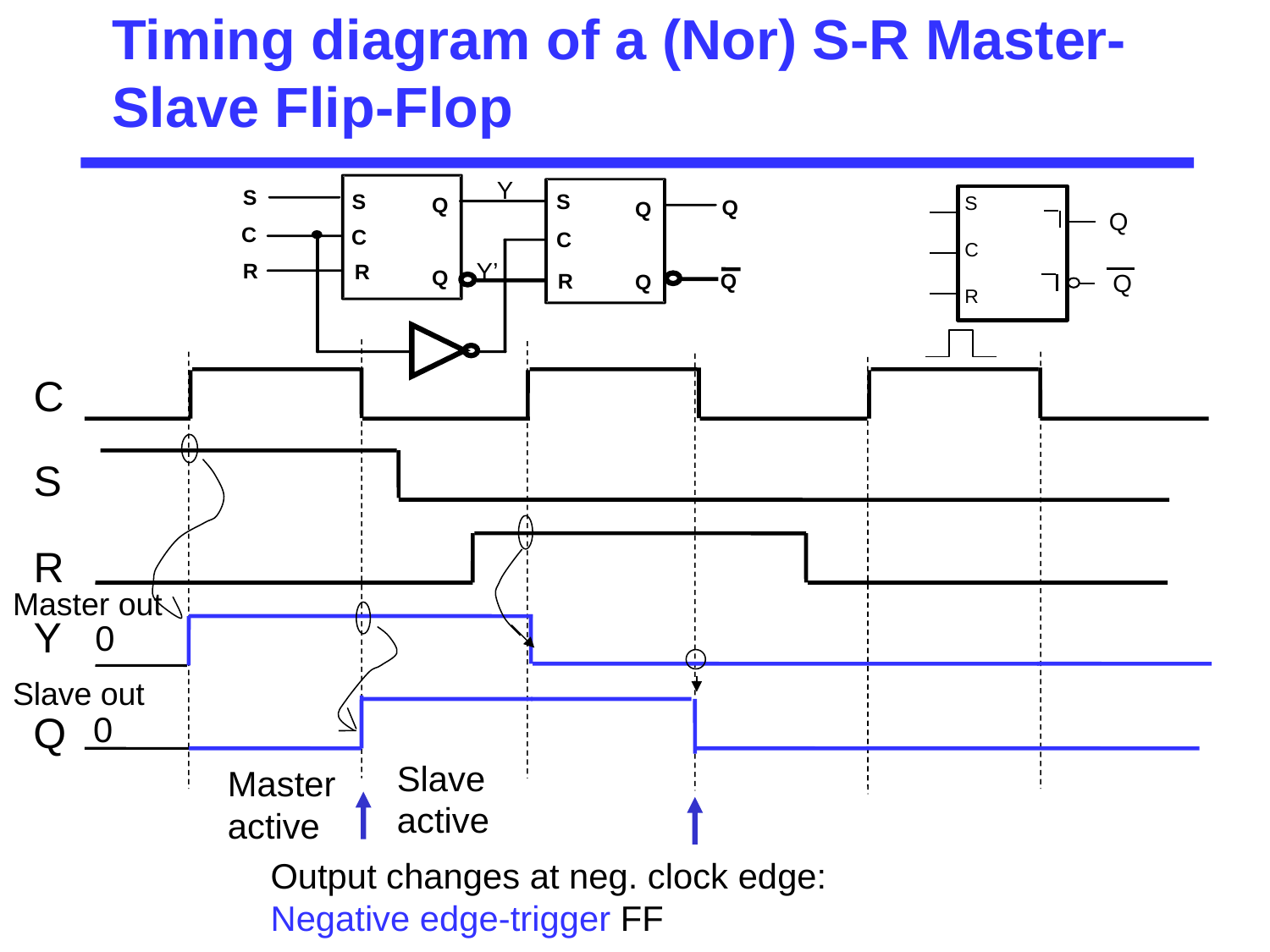

# Timing diagram of a (Nor) S-R Master-Slave Flip-Flop
Y

S
S
Q

C
C

Y’
R
R
Q

S
Q
Q

C
R
Q

Q

S

C

R

Q
Q

C

S

R
Master out

Y
0

Slave out
Q
0
Slave
active
Master
active

Output changes at neg. clock edge:
Negative edge-trigger FF